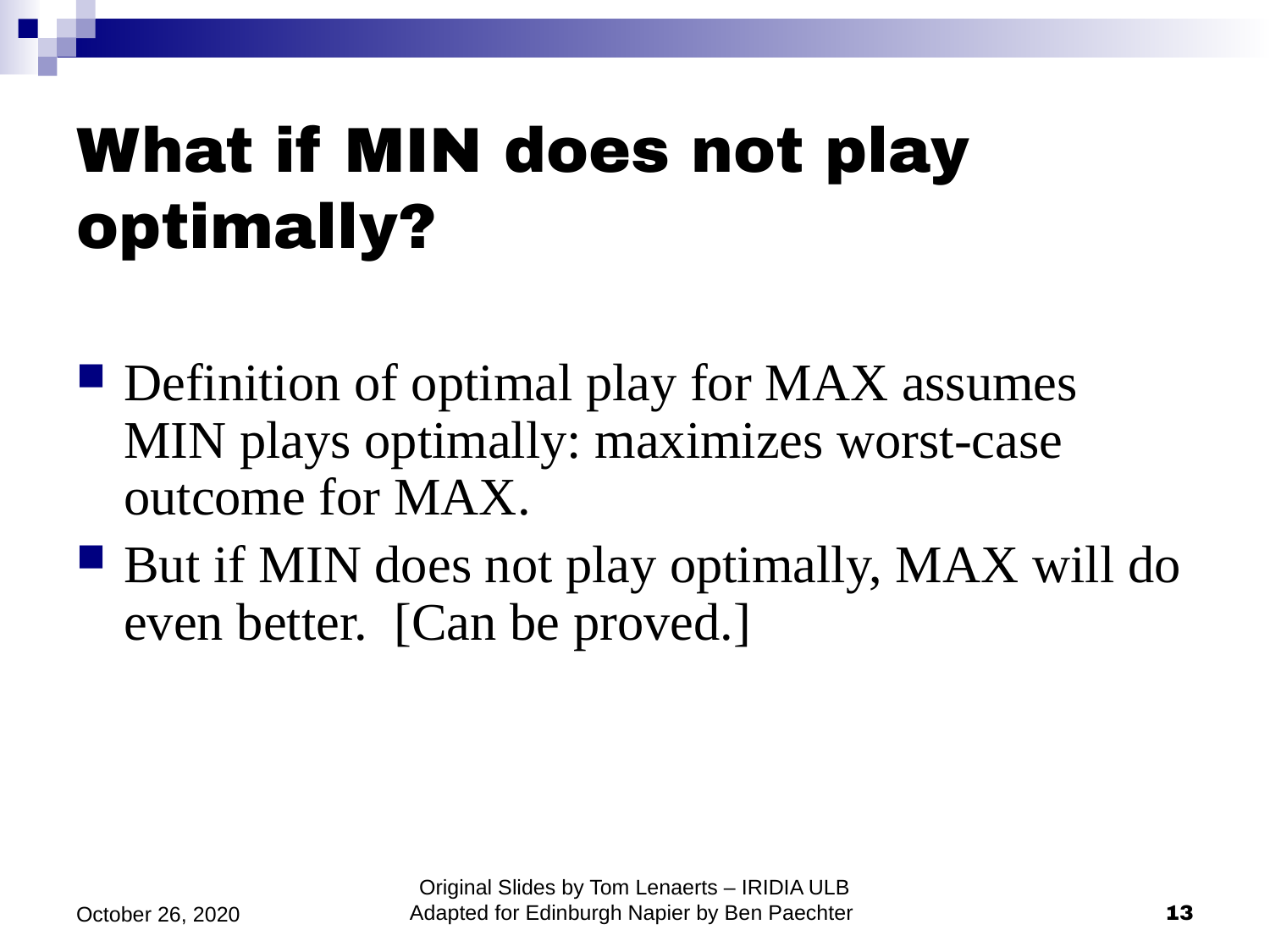

# What if MIN does not play optimally?

Definition of optimal play for MAX assumes MIN plays optimally: maximizes worst-case outcome for MAX.
But if MIN does not play optimally, MAX will do even better.  [Can be proved.]

October 26, 2020
Original Slides by Tom Lenaerts – IRIDIA ULB
Adapted for Edinburgh Napier by Ben Paechter
13